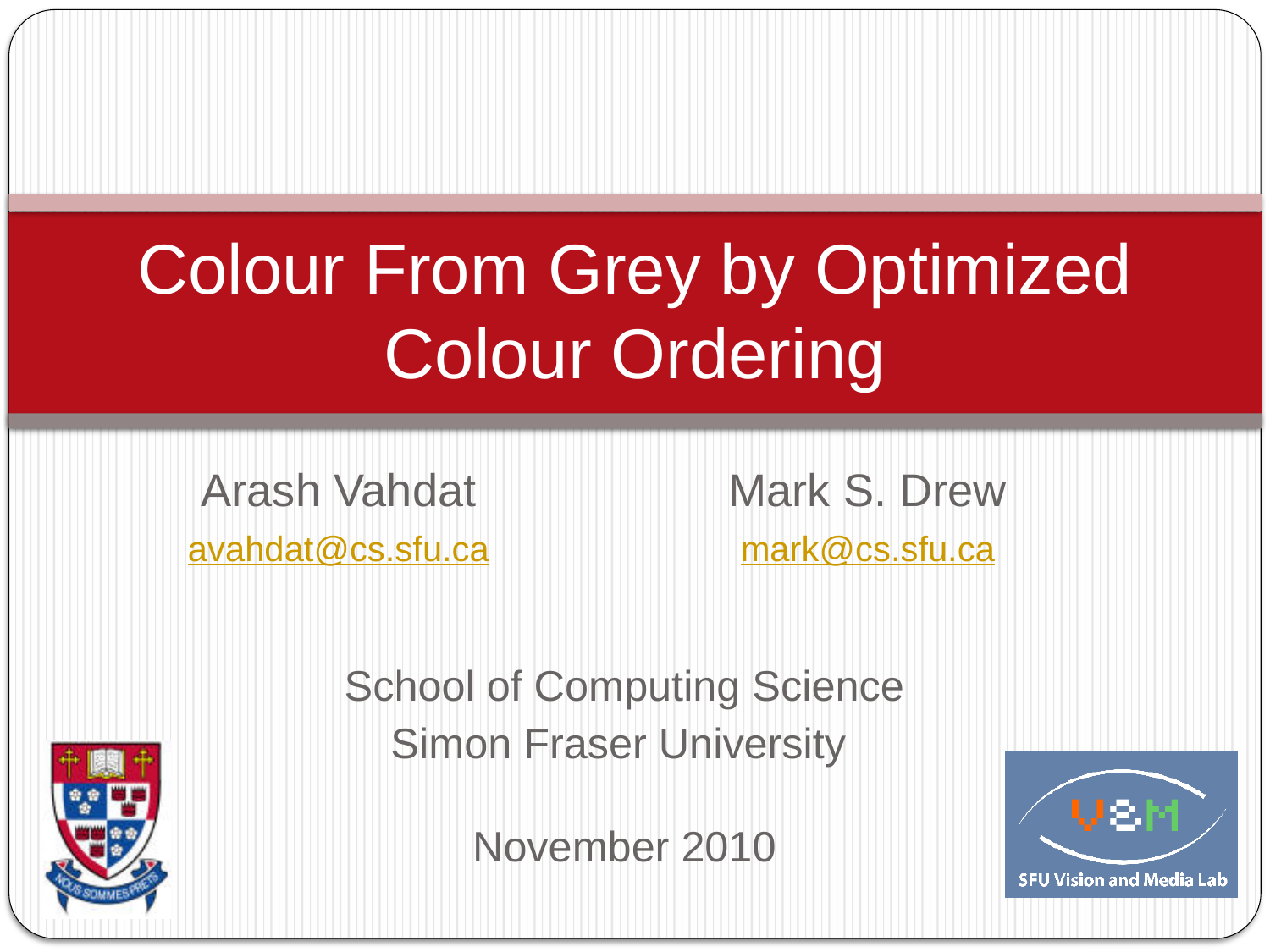

# Colour From Grey by Optimized Colour Ordering
| Arash Vahdat | Mark S. Drew |
| --- | --- |
| avahdat@cs.sfu.ca | mark@cs.sfu.ca |
School of Computing Science
Simon Fraser University

November 2010